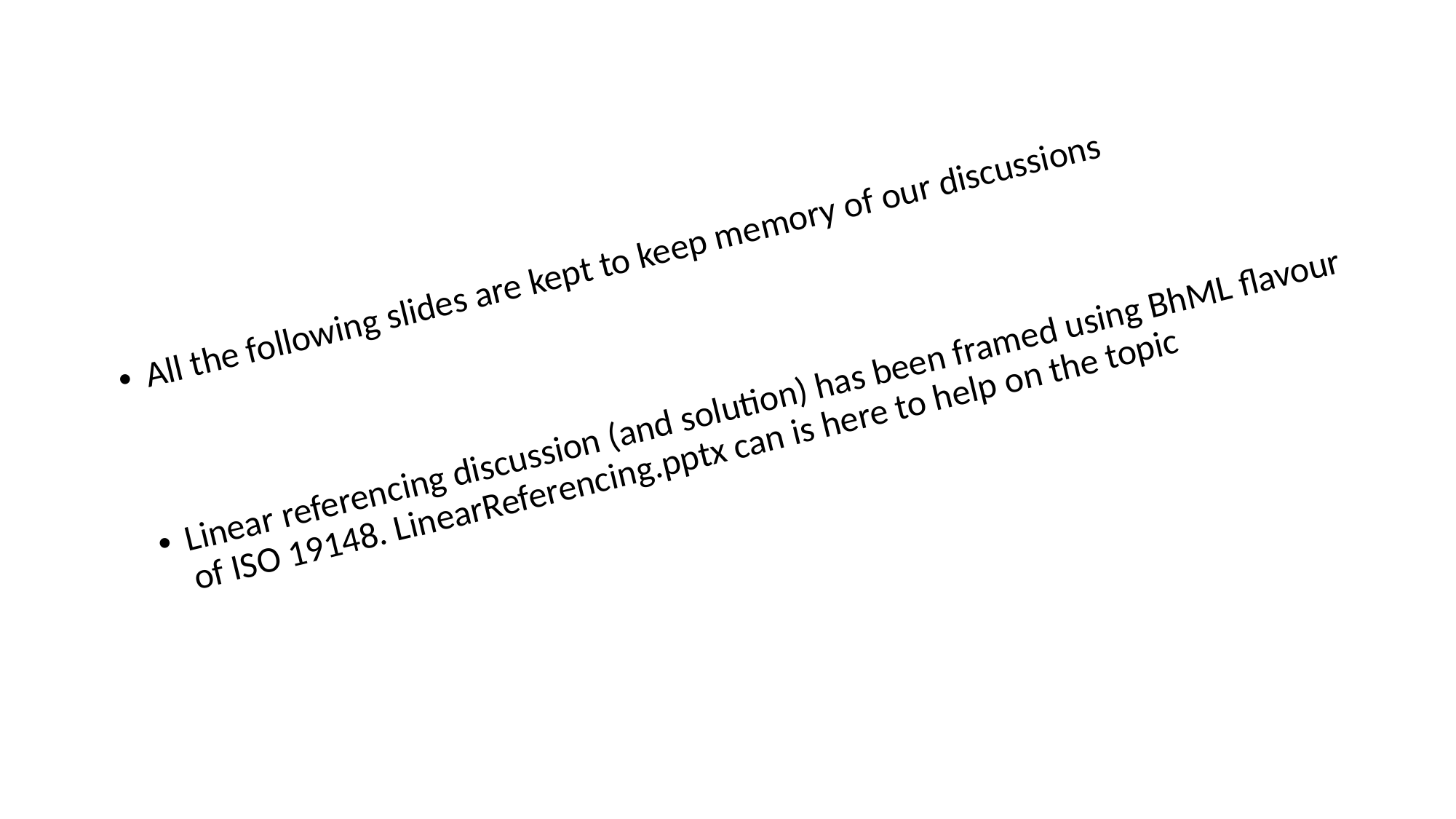

All the following slides are kept to keep memory of our discussions

Linear referencing discussion (and solution) has been framed using BhML flavour of ISO 19148. LinearReferencing.pptx can is here to help on the topic